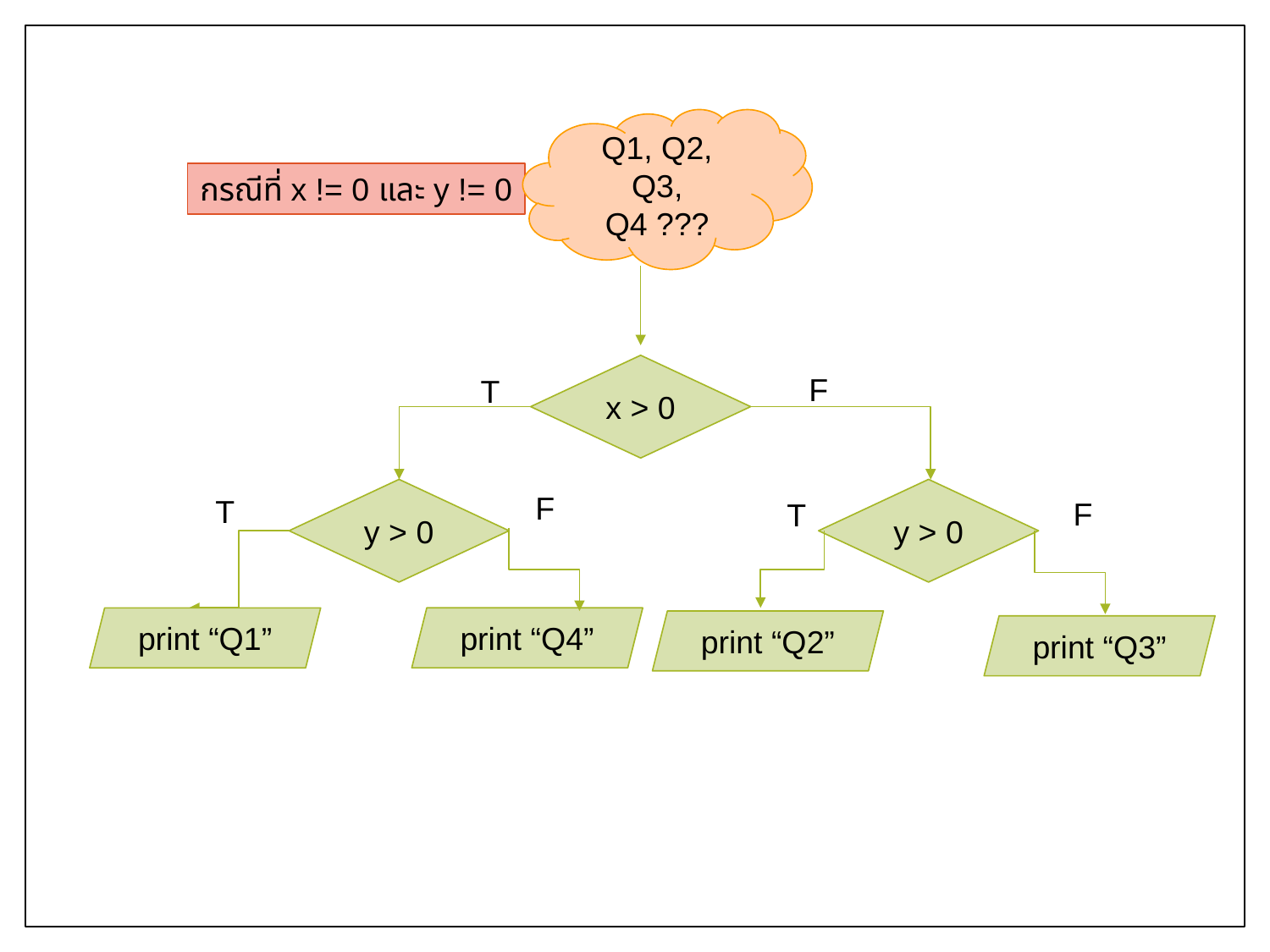

Q1, Q2, Q3, Q4 ???
กรณีที่ x != 0 และ y != 0
x > 0
F
T
y > 0
y > 0
F
T
F
T
print “Q4”
print “Q1”
print “Q2”
print “Q3”